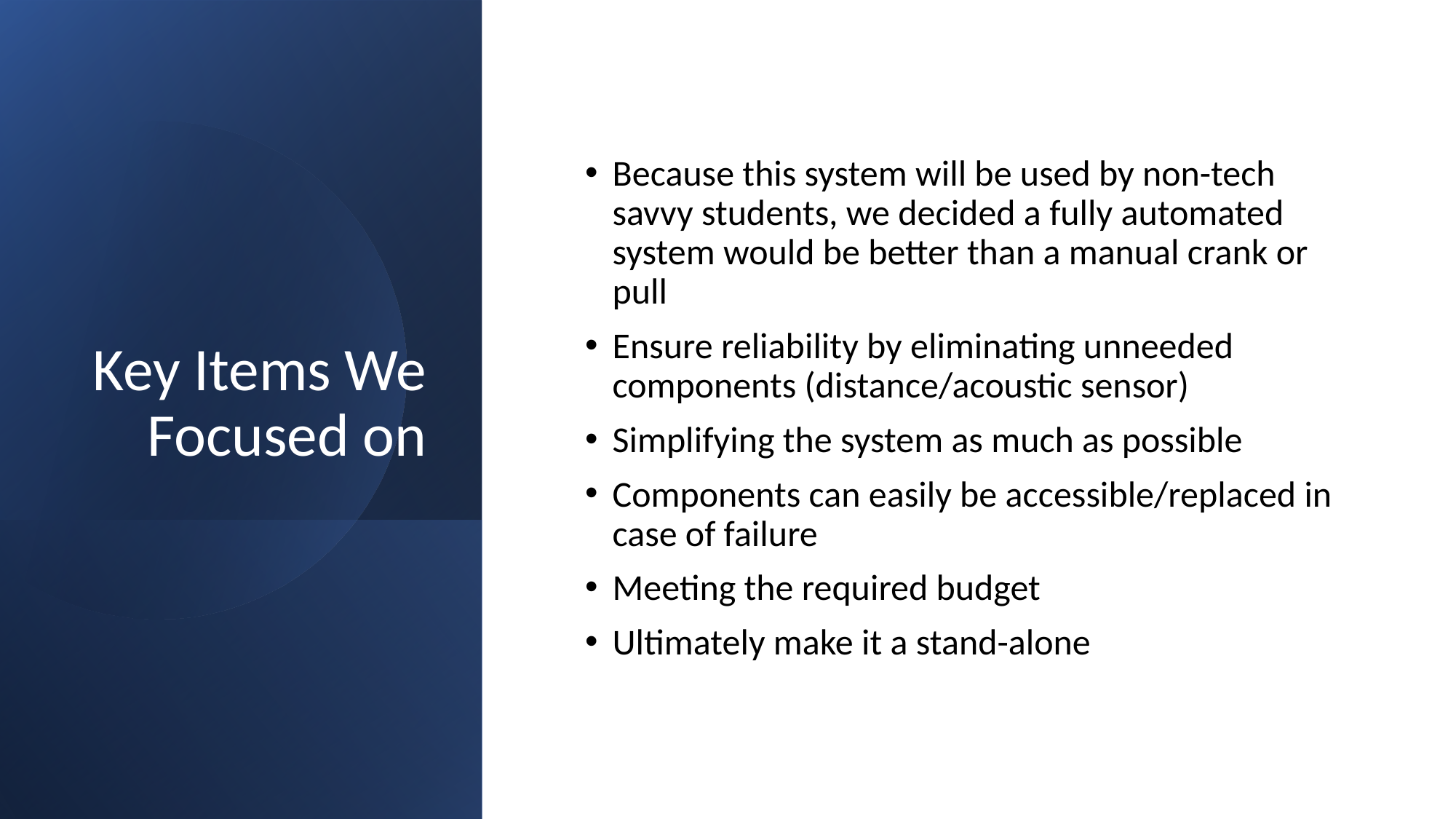

# Key Items We Focused on
Because this system will be used by non-tech savvy students, we decided a fully automated system would be better than a manual crank or pull
Ensure reliability by eliminating unneeded components (distance/acoustic sensor)
Simplifying the system as much as possible
Components can easily be accessible/replaced in case of failure
Meeting the required budget
Ultimately make it a stand-alone